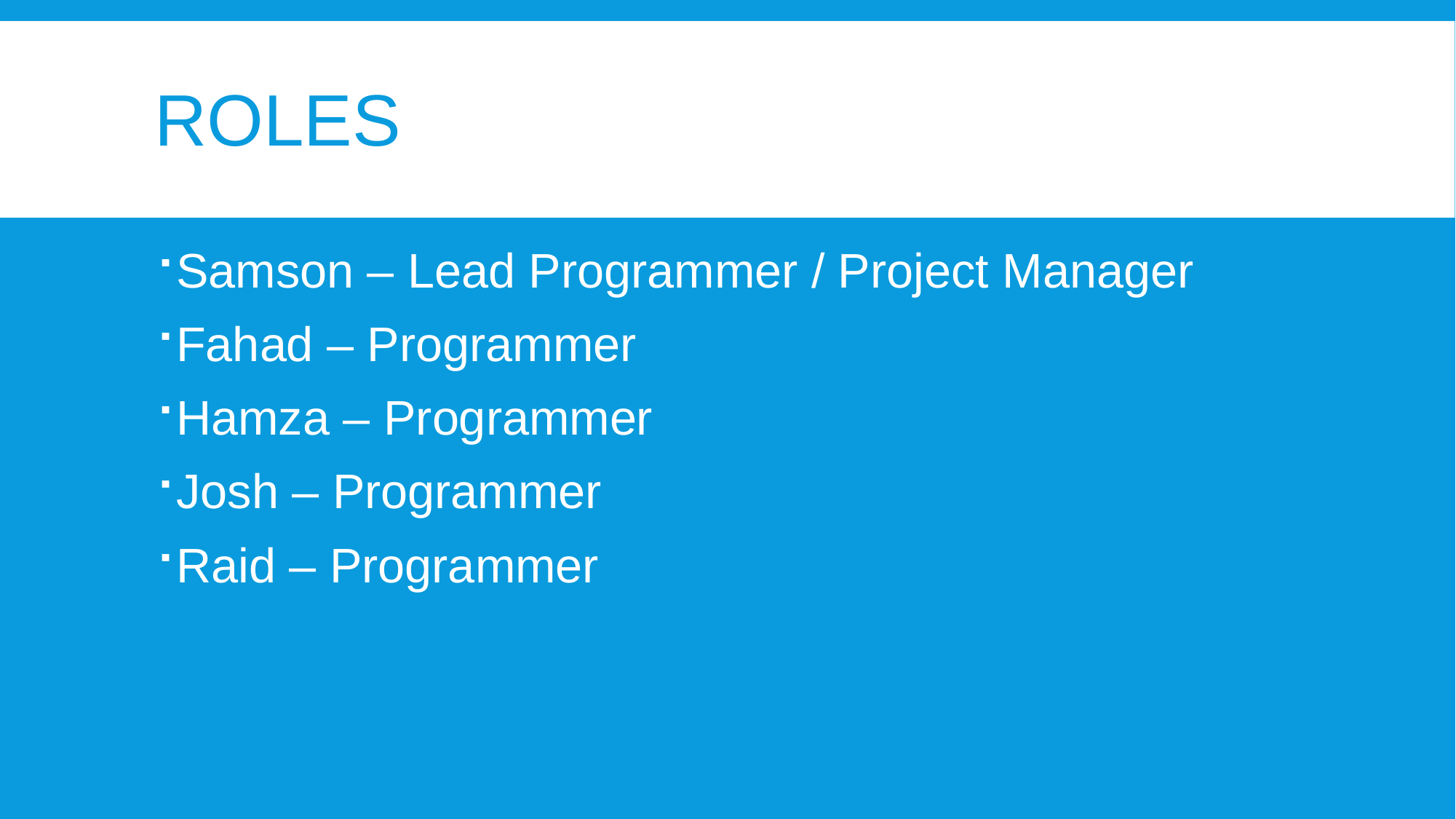

# Roles
Samson – Lead Programmer / Project Manager
Fahad – Programmer
Hamza – Programmer
Josh – Programmer
Raid – Programmer